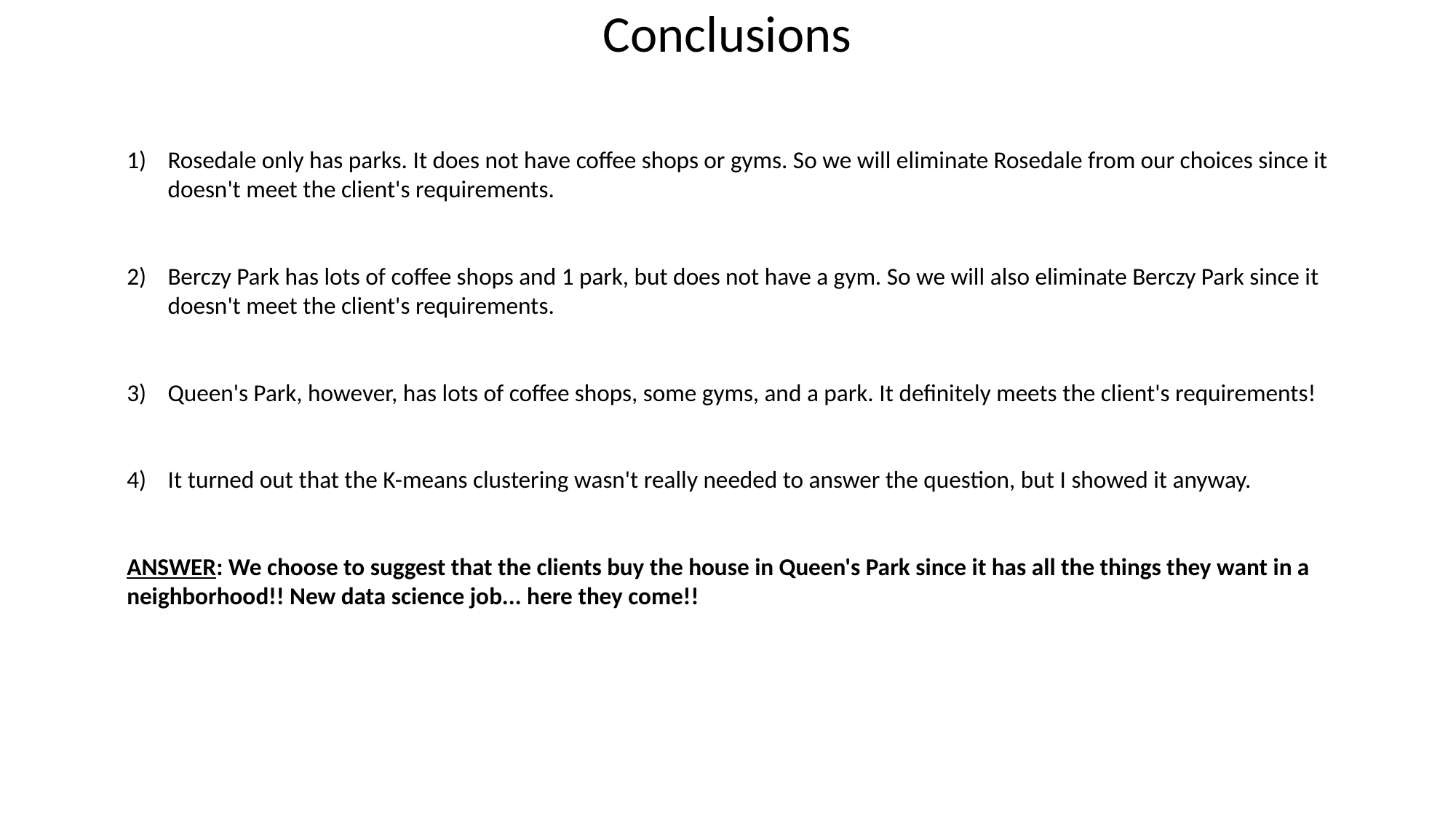

# Conclusions

Rosedale only has parks. It does not have coffee shops or gyms. So we will eliminate Rosedale from our choices since it doesn't meet the client's requirements.

Berczy Park has lots of coffee shops and 1 park, but does not have a gym. So we will also eliminate Berczy Park since it doesn't meet the client's requirements.

Queen's Park, however, has lots of coffee shops, some gyms, and a park. It definitely meets the client's requirements!

It turned out that the K-means clustering wasn't really needed to answer the question, but I showed it anyway.

ANSWER: We choose to suggest that the clients buy the house in Queen's Park since it has all the things they want in a neighborhood!! New data science job... here they come!!